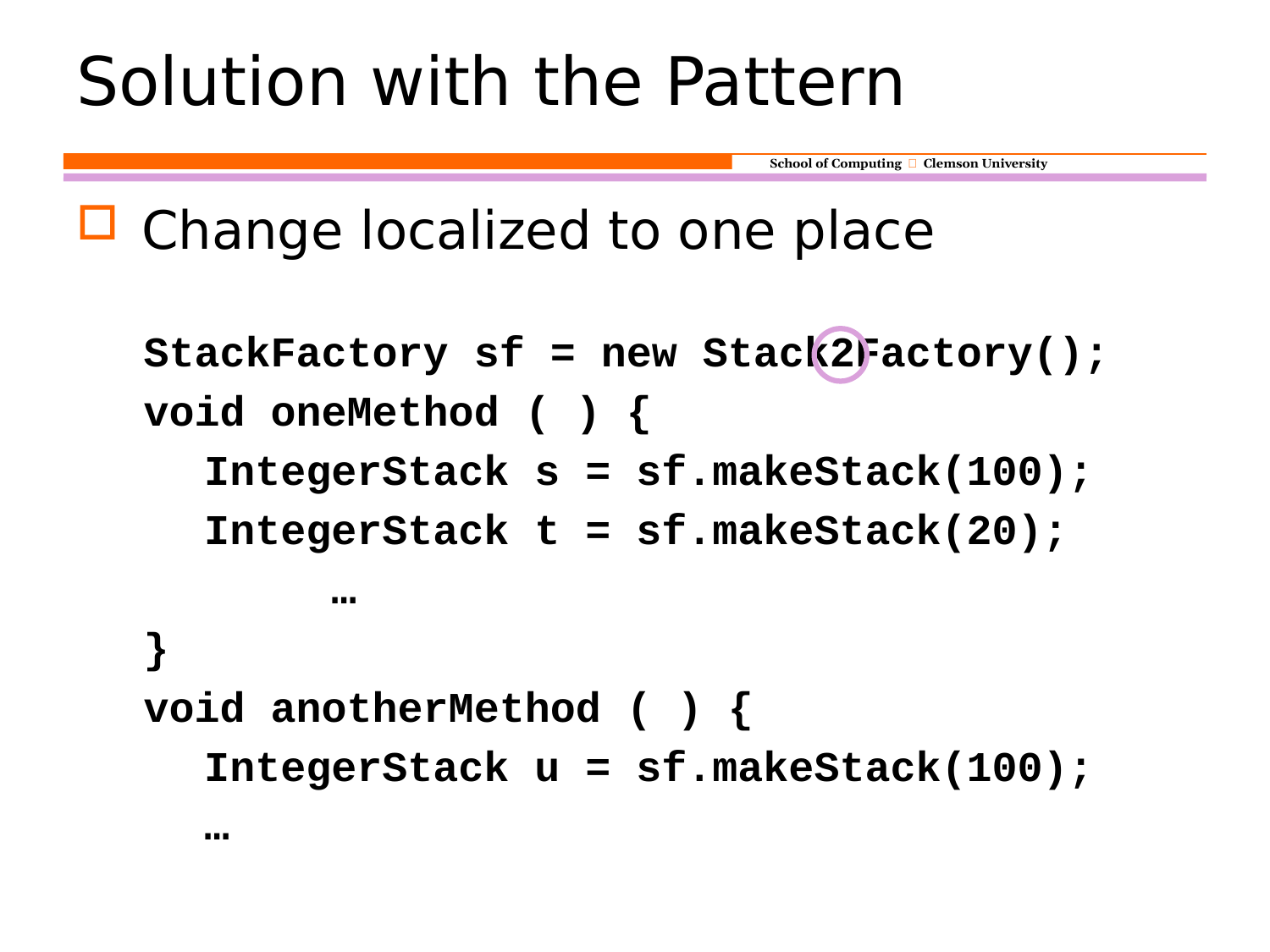

# Solution with the Pattern
Change localized to one place
StackFactory sf = new Stack2Factory();
void oneMethod ( ) {
	IntegerStack s = sf.makeStack(100);
	IntegerStack t = sf.makeStack(20);
		…
}
void anotherMethod ( ) {
	IntegerStack u = sf.makeStack(100);
	…